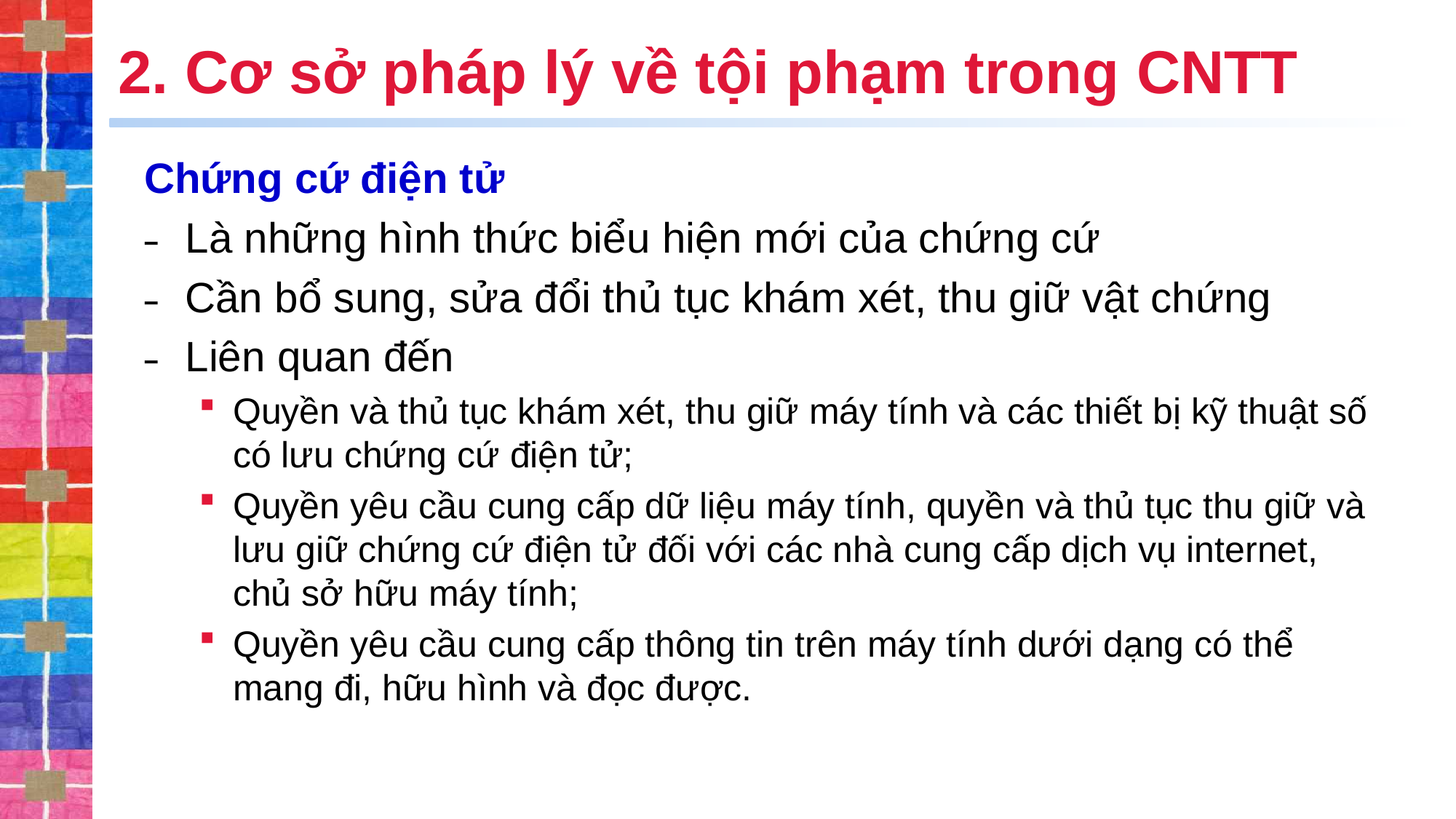

# 2. Cơ sở pháp lý về tội phạm trong CNTT
Chứng cứ điện tử
Là những hình thức biểu hiện mới của chứng cứ
Cần bổ sung, sửa đổi thủ tục khám xét, thu giữ vật chứng
Liên quan đến
Quyền và thủ tục khám xét, thu giữ máy tính và các thiết bị kỹ thuật số có lưu chứng cứ điện tử;
Quyền yêu cầu cung cấp dữ liệu máy tính, quyền và thủ tục thu giữ và lưu giữ chứng cứ điện tử đối với các nhà cung cấp dịch vụ internet, chủ sở hữu máy tính;
Quyền yêu cầu cung cấp thông tin trên máy tính dưới dạng có thể mang đi, hữu hình và đọc được.